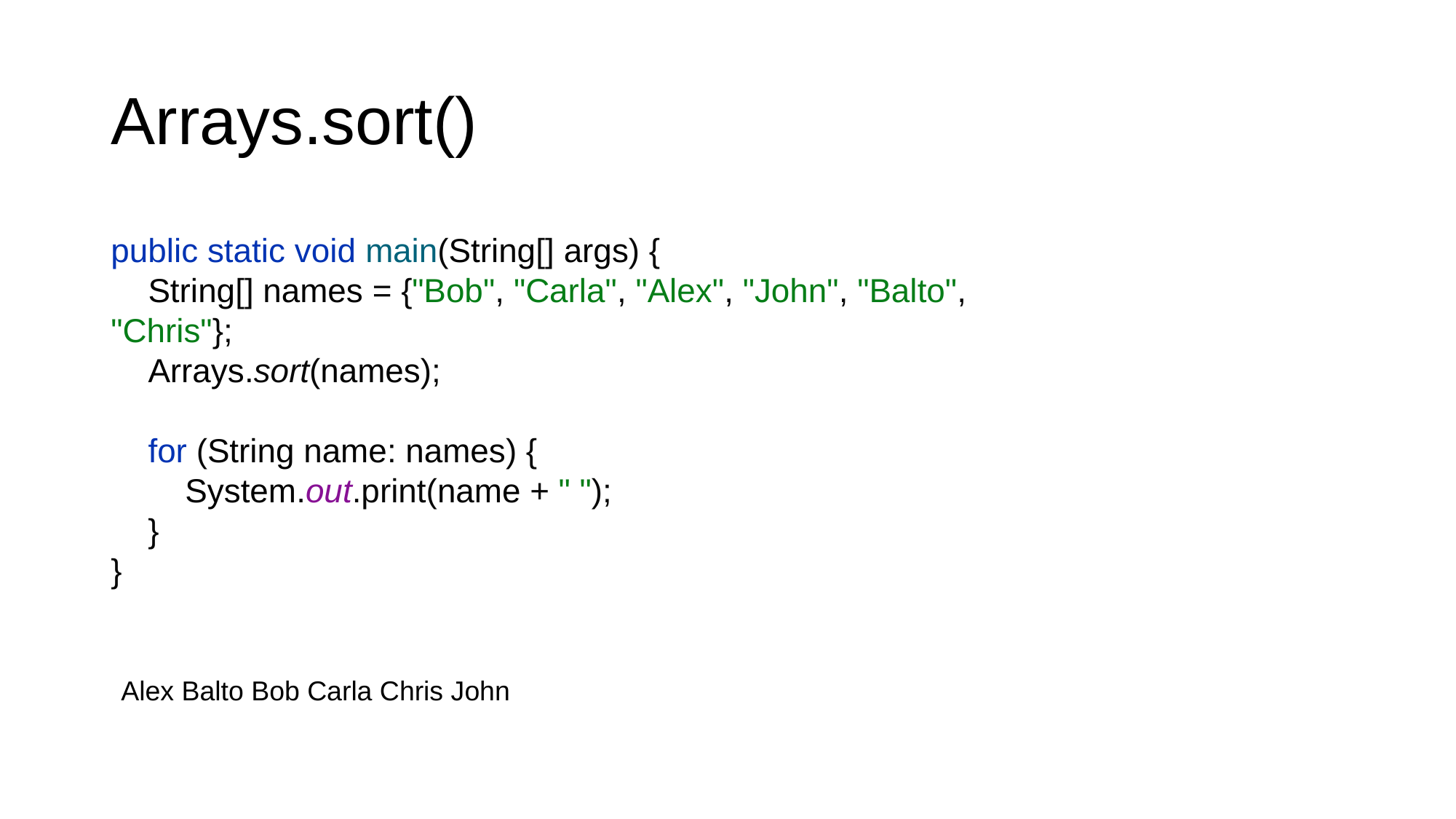

# Arrays.sort()
public static void main(String[] args) {
    String[] names = {"Bob", "Carla", "Alex", "John", "Balto", "Chris"};
    Arrays.sort(names);
    for (String name: names) {
        System.out.print(name + " ");
    }
}
Alex Balto Bob Carla Chris John